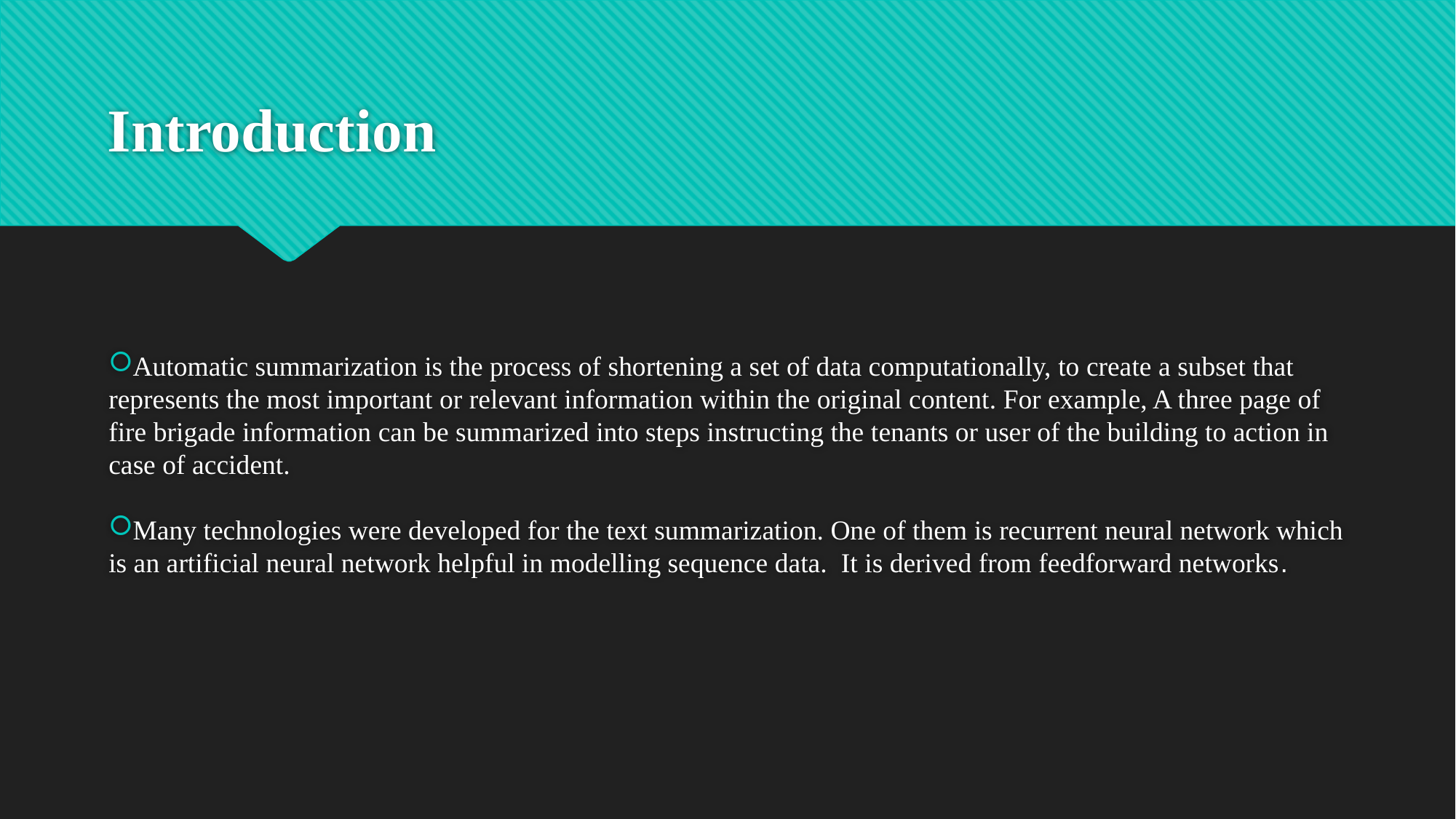

# Introduction
Automatic summarization is the process of shortening a set of data computationally, to create a subset that represents the most important or relevant information within the original content. For example, A three page of fire brigade information can be summarized into steps instructing the tenants or user of the building to action in case of accident.

Many technologies were developed for the text summarization. One of them is recurrent neural network which is an artificial neural network helpful in modelling sequence data.  It is derived from feedforward networks.